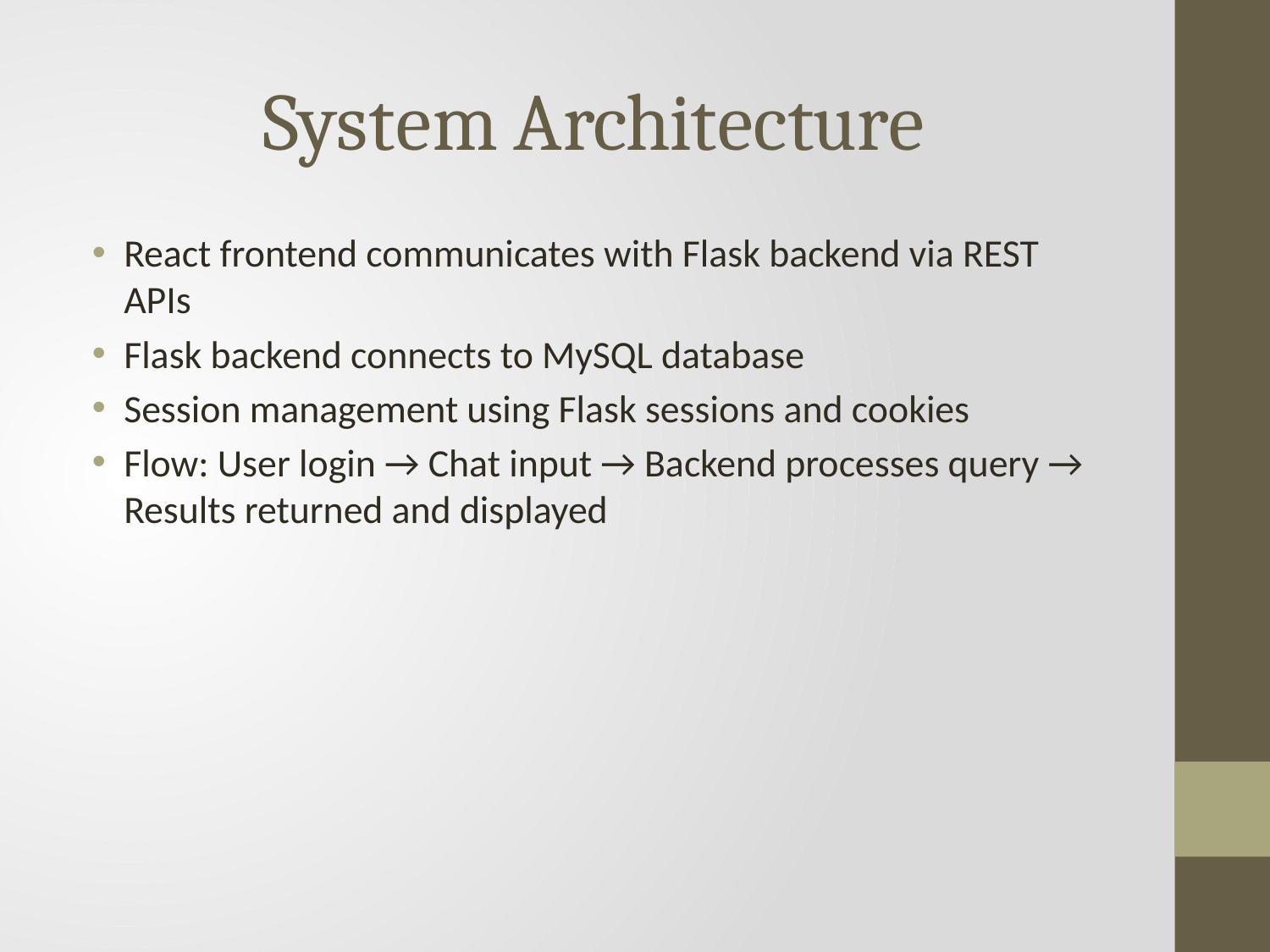

# System Architecture
React frontend communicates with Flask backend via REST APIs
Flask backend connects to MySQL database
Session management using Flask sessions and cookies
Flow: User login → Chat input → Backend processes query → Results returned and displayed